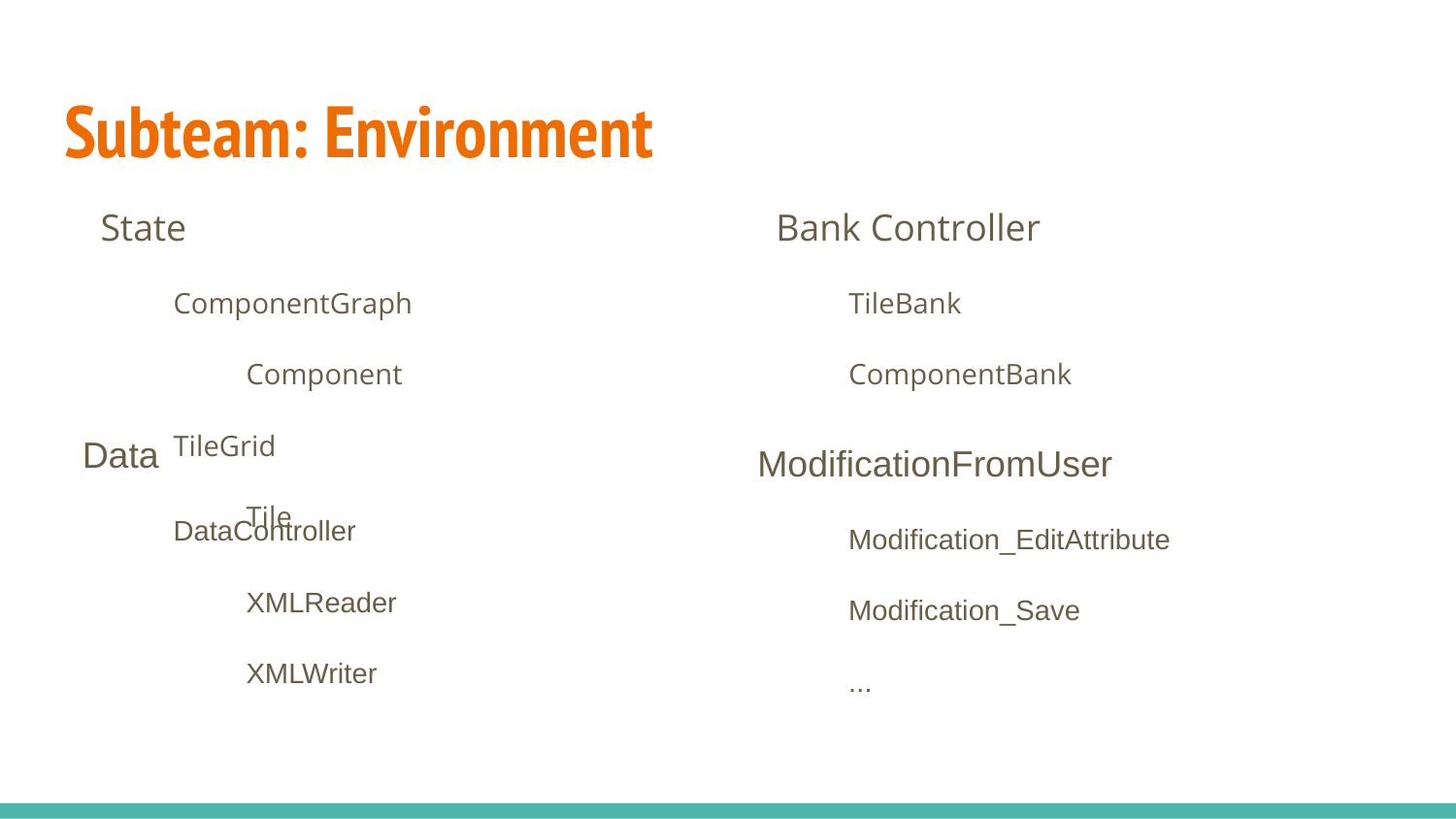

# Subteam: Environment
State
ComponentGraph
Component
TileGrid
Tile
Bank Controller
TileBank
ComponentBank

Data
DataController
XMLReader
XMLWriter
ModificationFromUser
Modification_EditAttribute
Modification_Save
...